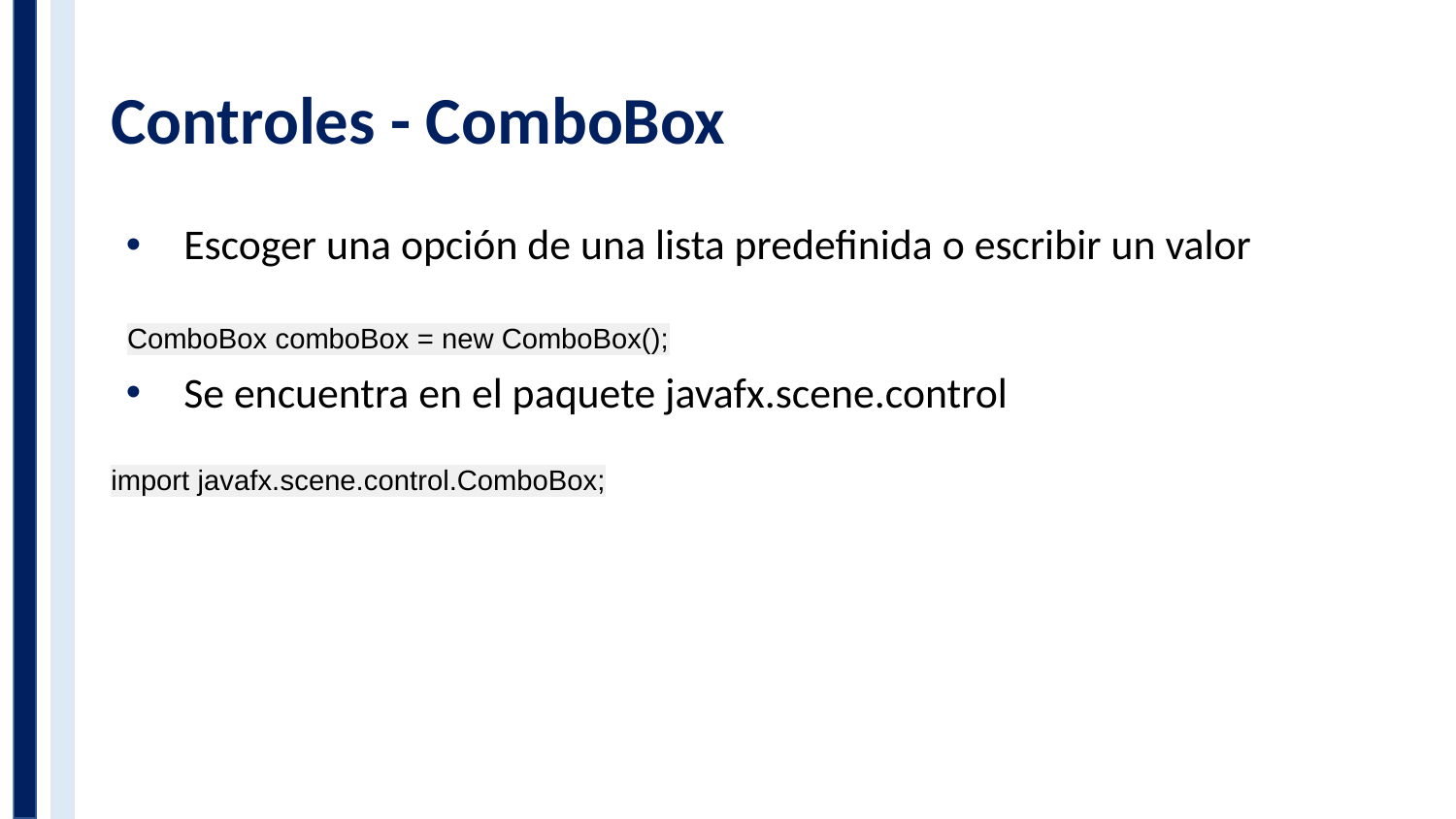

# Controles - ComboBox
Escoger una opción de una lista predefinida o escribir un valor

ComboBox comboBox = new ComboBox();
Se encuentra en el paquete javafx.scene.control

import javafx.scene.control.ComboBox;